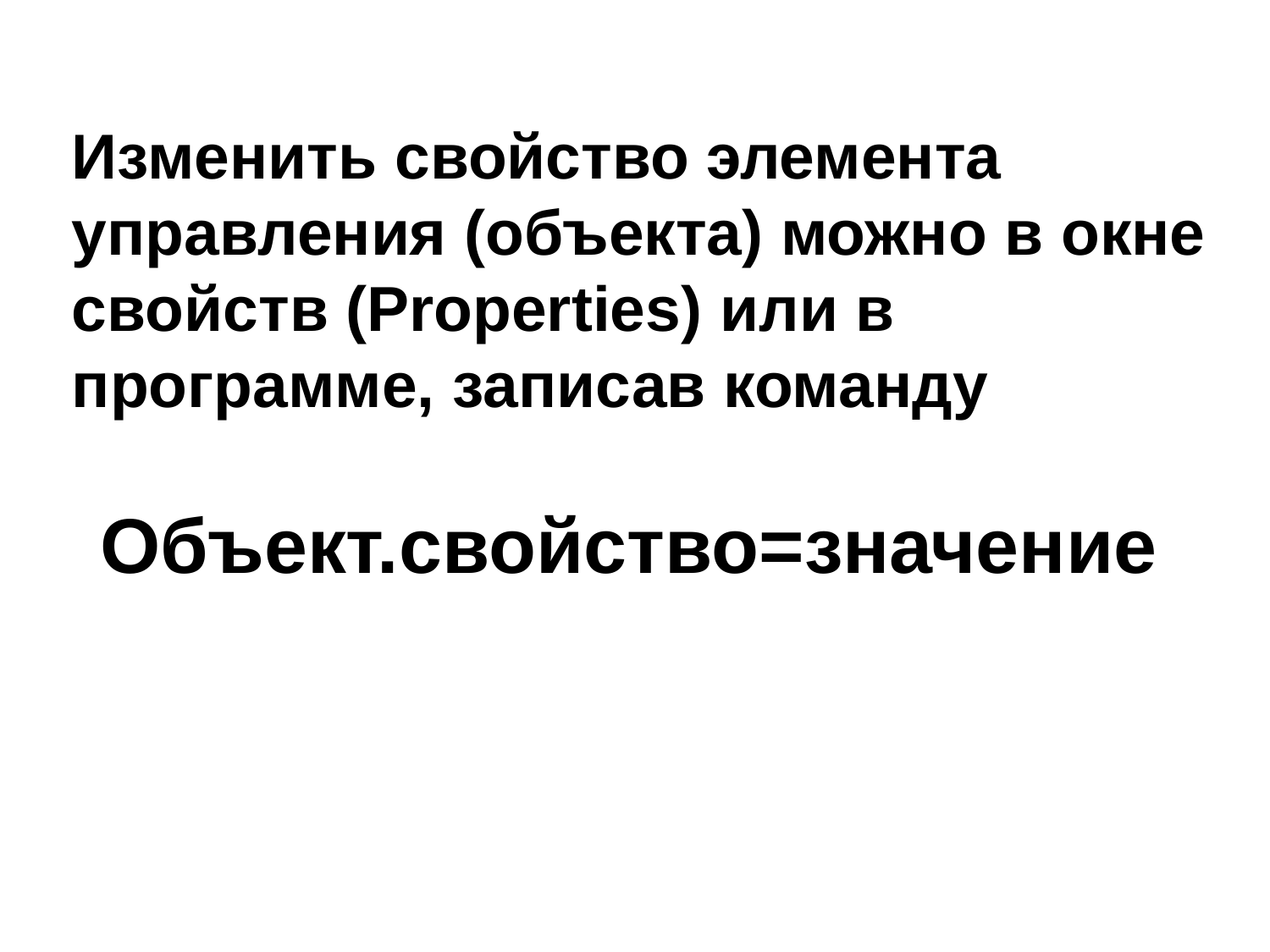

Изменить свойство элемента управления (объекта) можно в окне свойств (Properties) или в программе, записав команду

Объект.свойство=значение